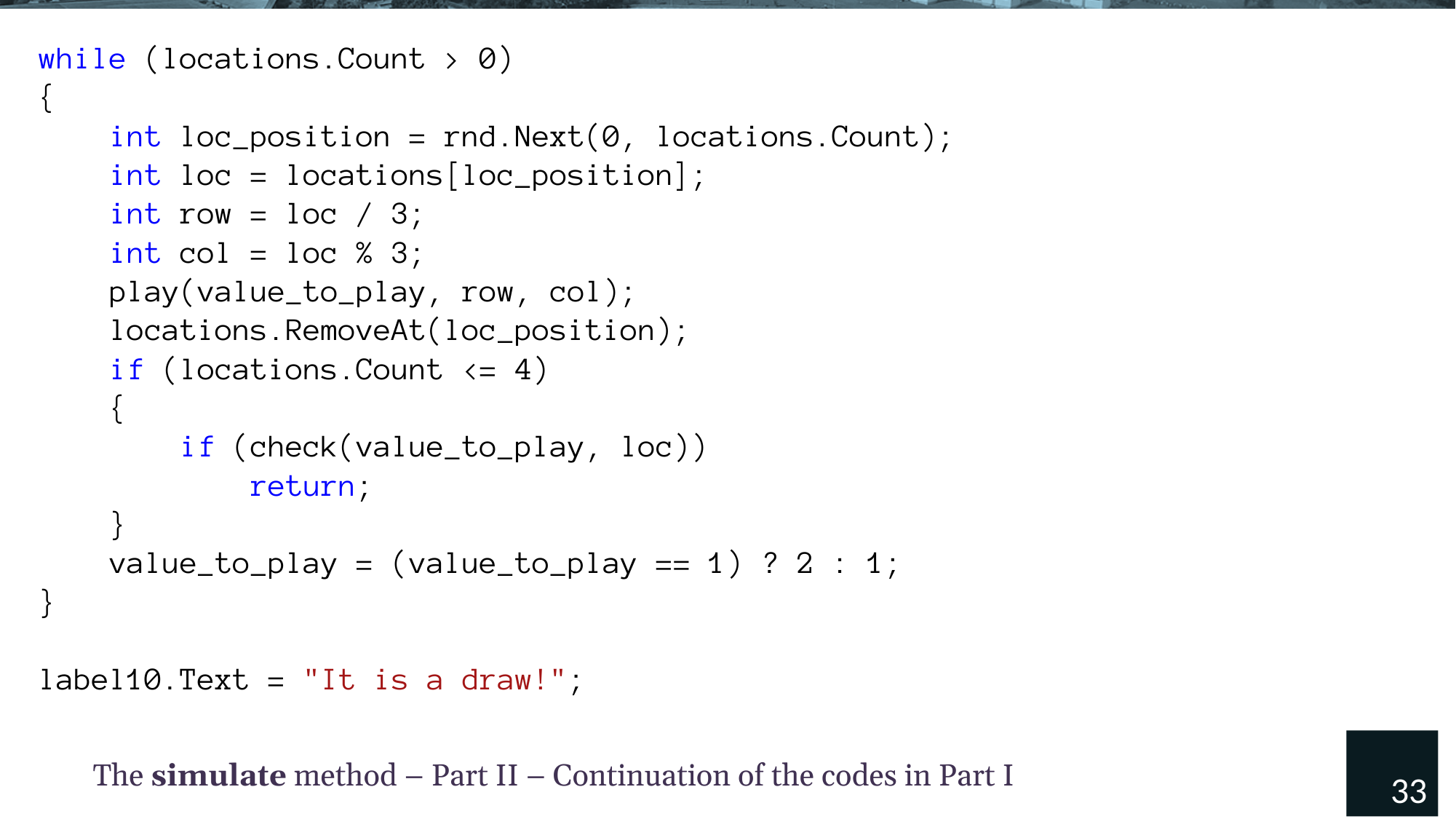

while (locations.Count > 0)
{
    int loc_position = rnd.Next(0, locations.Count);
    int loc = locations[loc_position];
    int row = loc / 3;
    int col = loc % 3;
    play(value_to_play, row, col);
    locations.RemoveAt(loc_position);
    if (locations.Count <= 4)
    {
        if (check(value_to_play, loc))
            return;
    }
    value_to_play = (value_to_play == 1) ? 2 : 1;
}

label10.Text = "It is a draw!";
33
The simulate method – Part II – Continuation of the codes in Part I